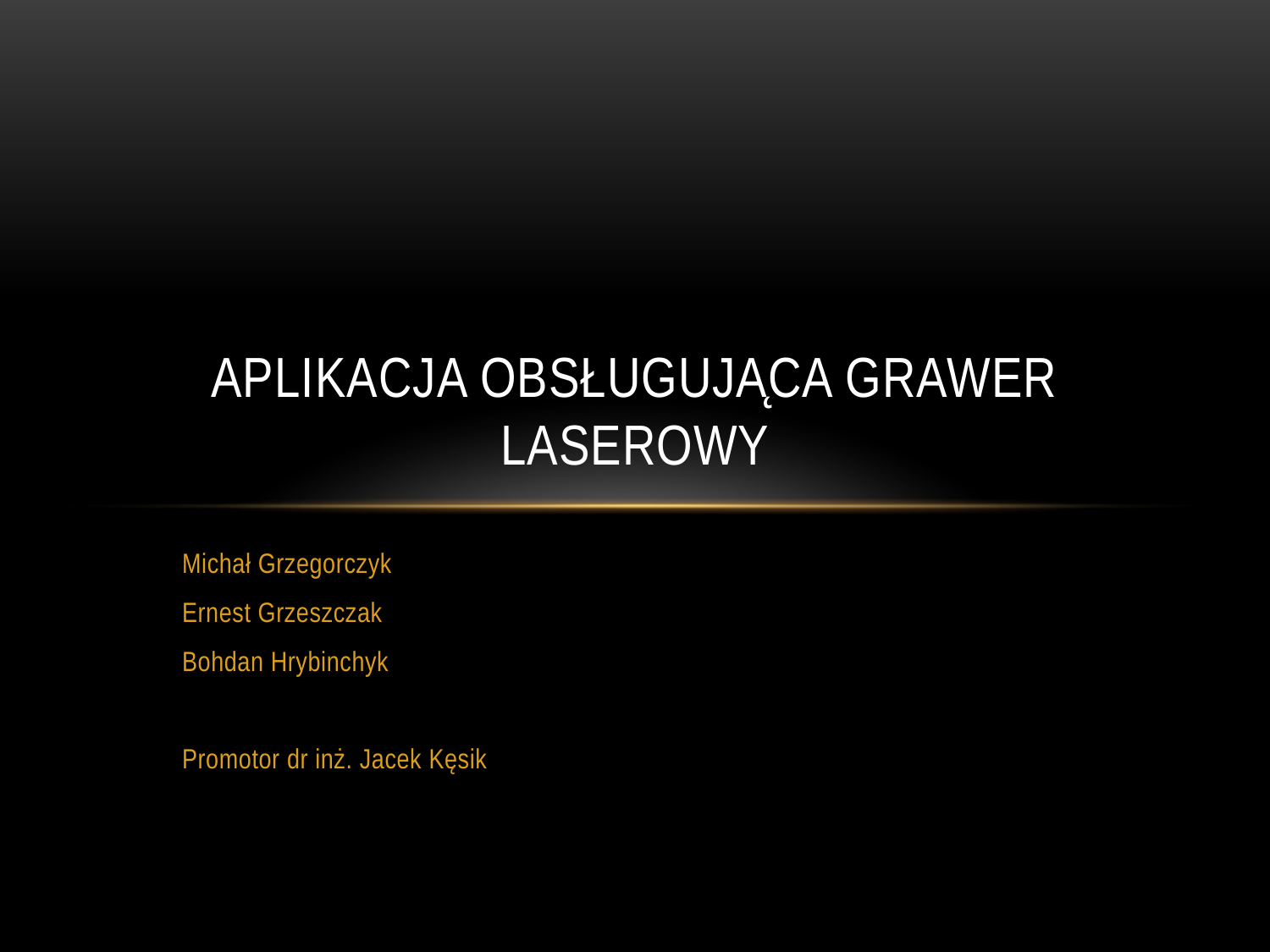

# Aplikacja obsługująca grawer laserowy
Michał Grzegorczyk
Ernest Grzeszczak
Bohdan Hrybinchyk

Promotor dr inż. Jacek Kęsik